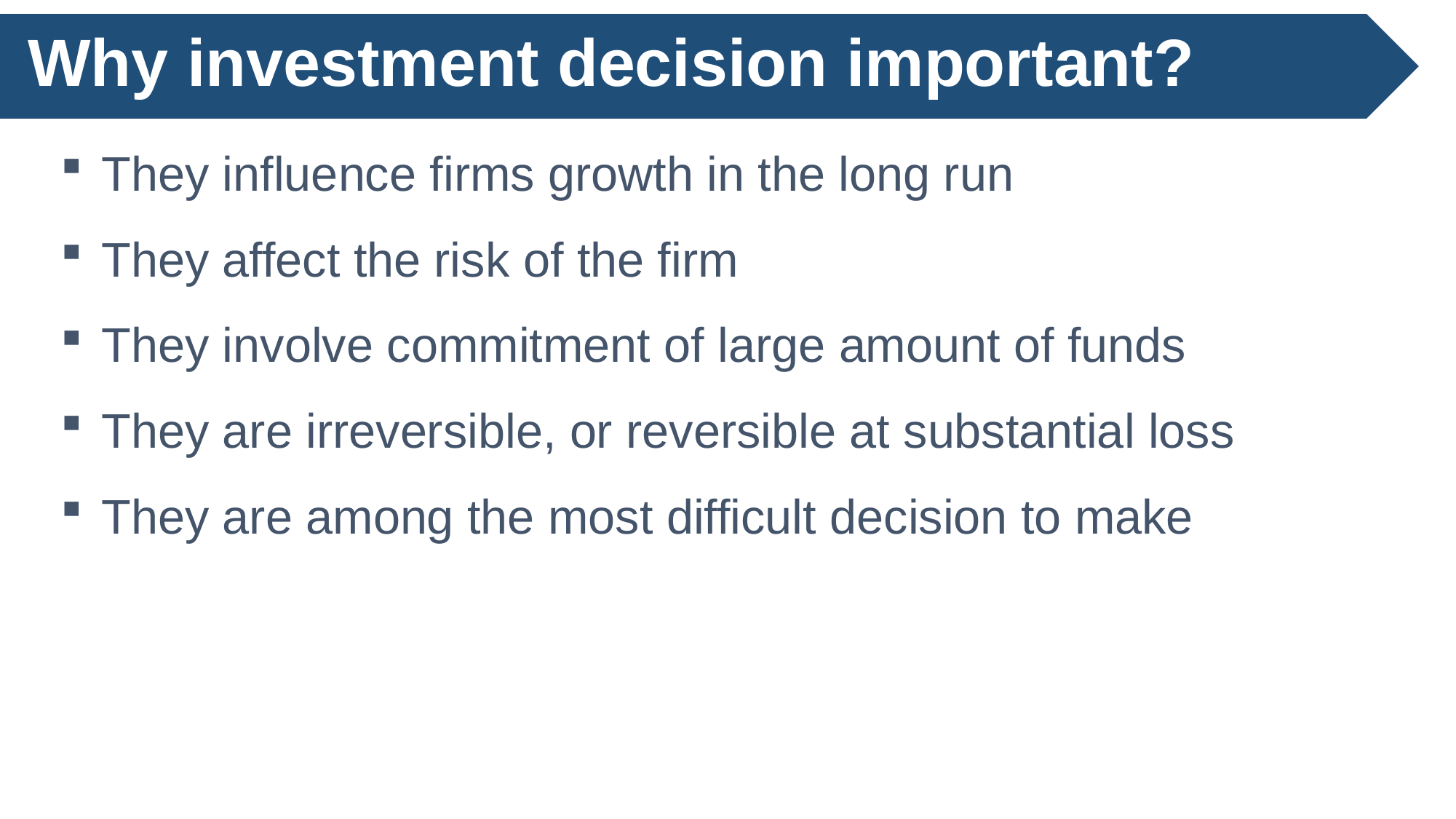

# Why investment decision important?
They influence firms growth in the long run
They affect the risk of the firm
They involve commitment of large amount of funds
They are irreversible, or reversible at substantial loss
They are among the most difficult decision to make